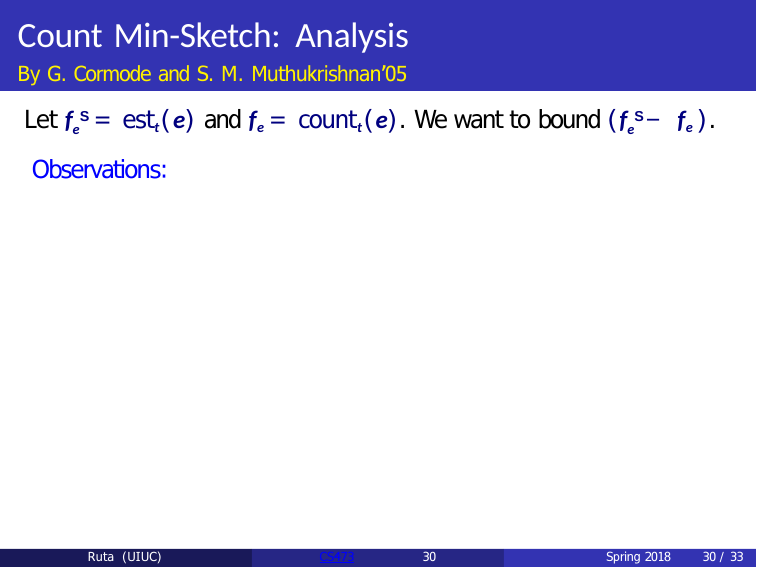

# Count Min-Sketch: Analysis
By G. Cormode and S. M. Muthukrishnan’05
Let feS = estt (e) and fe = countt (e). We want to bound (feS − fe ).  Observations:

Ruta (UIUC)
CS473
30
Spring 2018
30 / 33